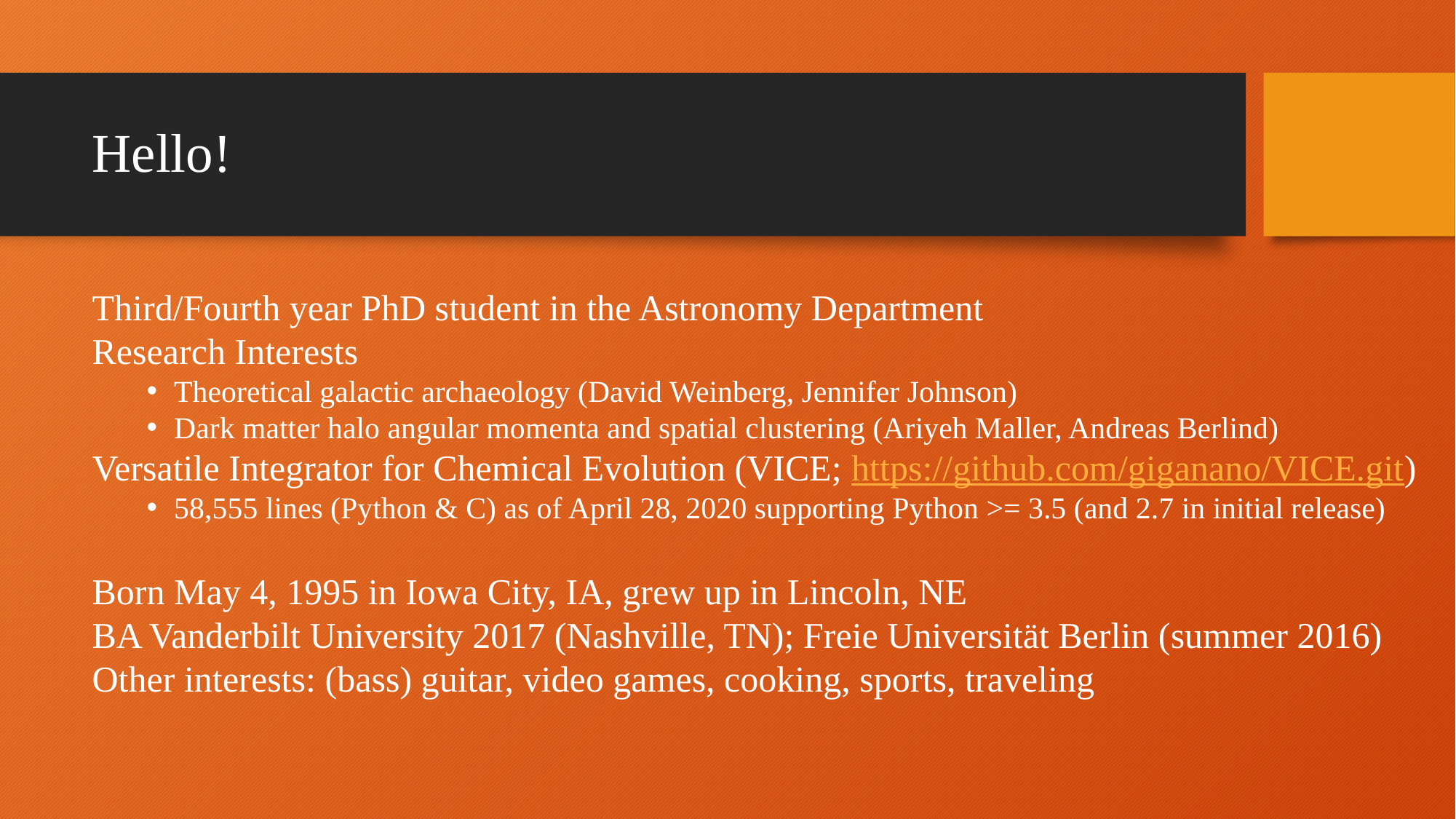

# Hello!
Third/Fourth year PhD student in the Astronomy Department
Research Interests
Theoretical galactic archaeology (David Weinberg, Jennifer Johnson)
Dark matter halo angular momenta and spatial clustering (Ariyeh Maller, Andreas Berlind)
Versatile Integrator for Chemical Evolution (VICE; https://github.com/giganano/VICE.git)
58,555 lines (Python & C) as of April 28, 2020 supporting Python >= 3.5 (and 2.7 in initial release)

Born May 4, 1995 in Iowa City, IA, grew up in Lincoln, NE
BA Vanderbilt University 2017 (Nashville, TN); Freie Universität Berlin (summer 2016)
Other interests: (bass) guitar, video games, cooking, sports, traveling